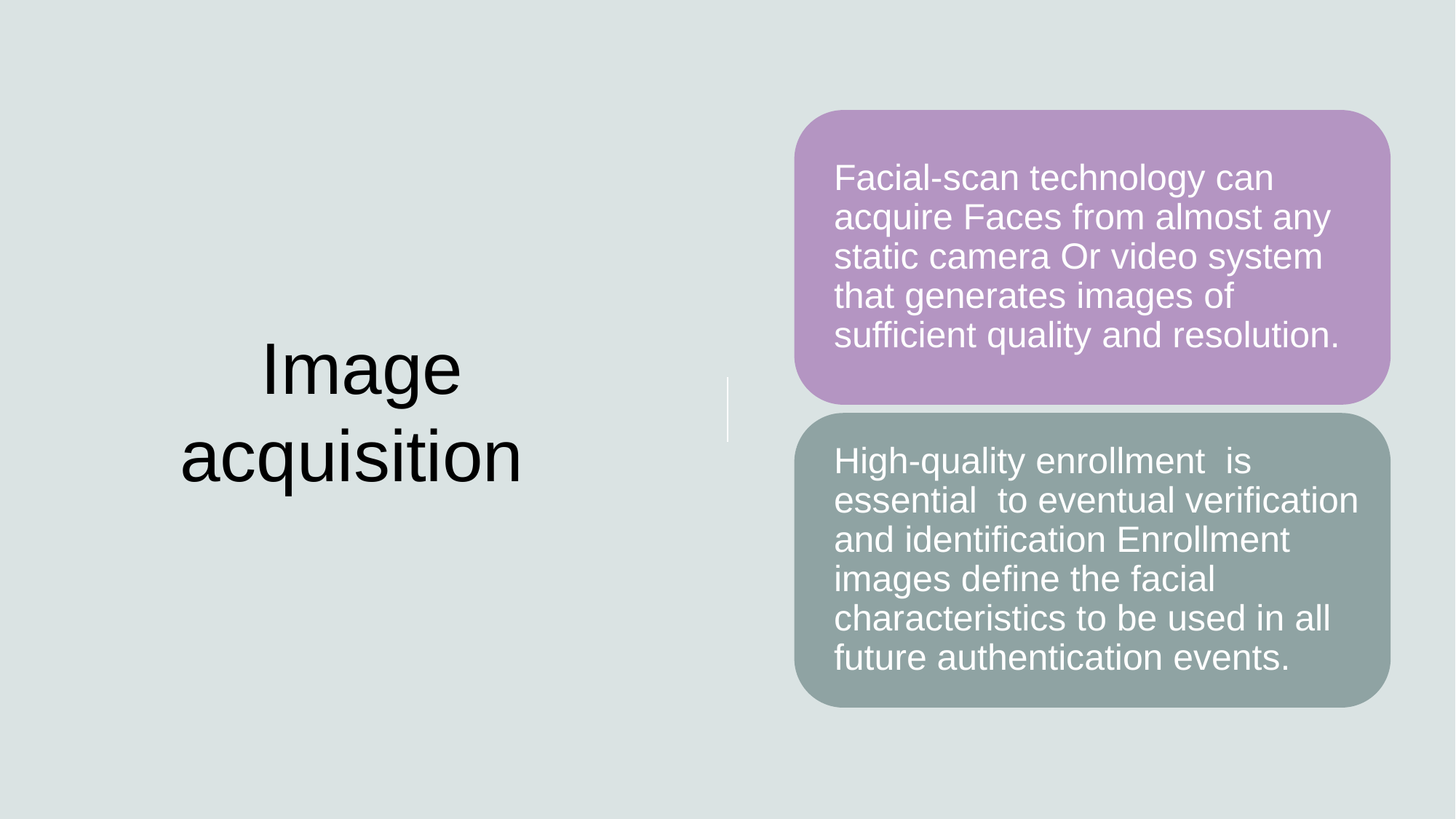

Facial-scan technology can acquire Faces from almost any static camera Or video system that generates images of sufficient quality and resolution.
High-quality enrollment  is essential  to eventual verification and identification Enrollment images define the facial  characteristics to be used in all future authentication events.
# Image acquisition